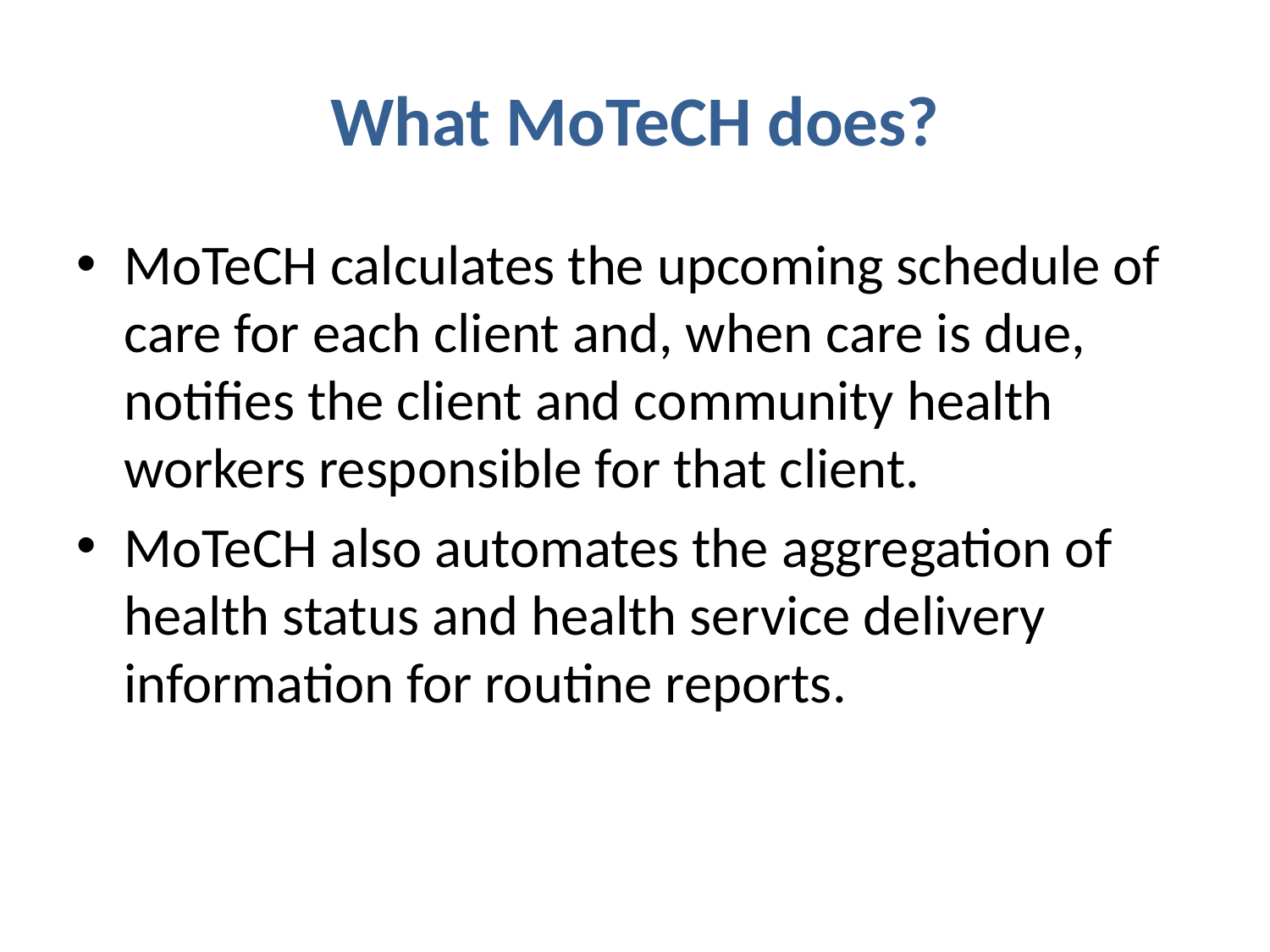

# What MoTeCH does?
MoTeCH calculates the upcoming schedule of care for each client and, when care is due, notifies the client and community health workers responsible for that client.
MoTeCH also automates the aggregation of health status and health service delivery information for routine reports.